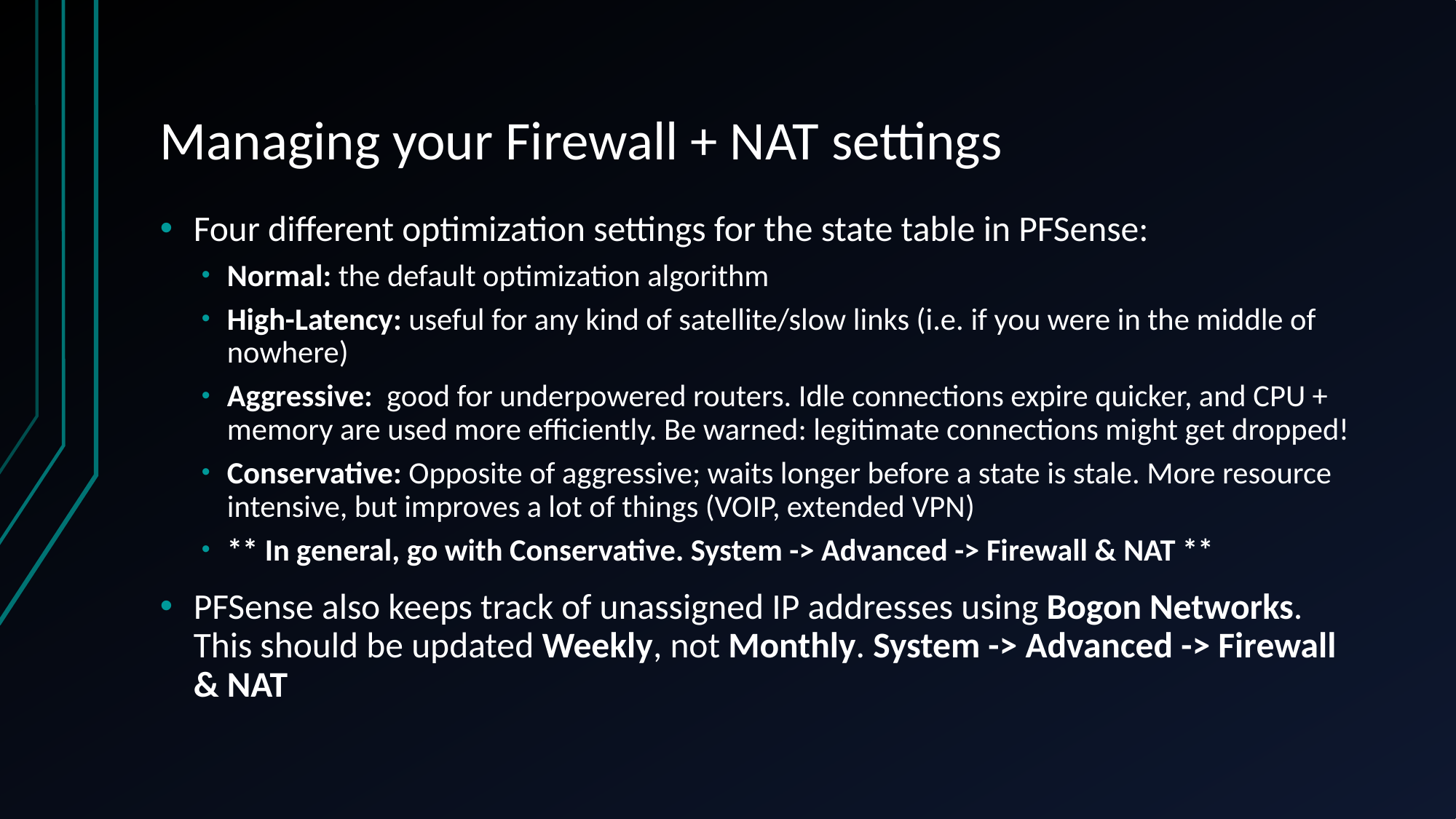

# Managing your Firewall + NAT settings
Four different optimization settings for the state table in PFSense:
Normal: the default optimization algorithm
High-Latency: useful for any kind of satellite/slow links (i.e. if you were in the middle of nowhere)
Aggressive:  good for underpowered routers. Idle connections expire quicker, and CPU + memory are used more efficiently. Be warned: legitimate connections might get dropped!
Conservative: Opposite of aggressive; waits longer before a state is stale. More resource intensive, but improves a lot of things (VOIP, extended VPN)
** In general, go with Conservative. System -> Advanced -> Firewall & NAT **
PFSense also keeps track of unassigned IP addresses using Bogon Networks. This should be updated Weekly, not Monthly. System -> Advanced -> Firewall & NAT